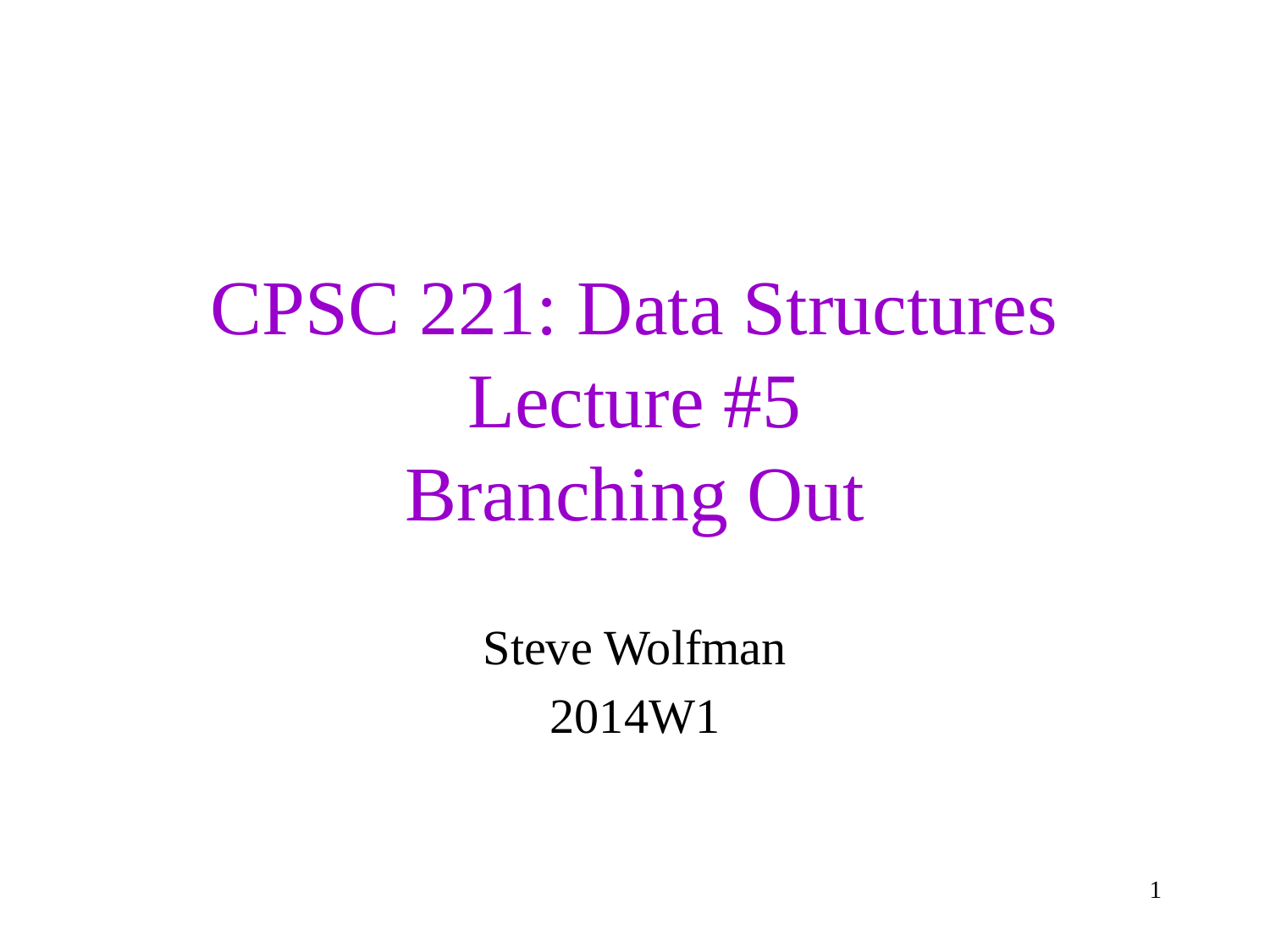

# CPSC 221: Data Structures Lecture #5 Branching Out

Steve Wolfman
2014W1
1